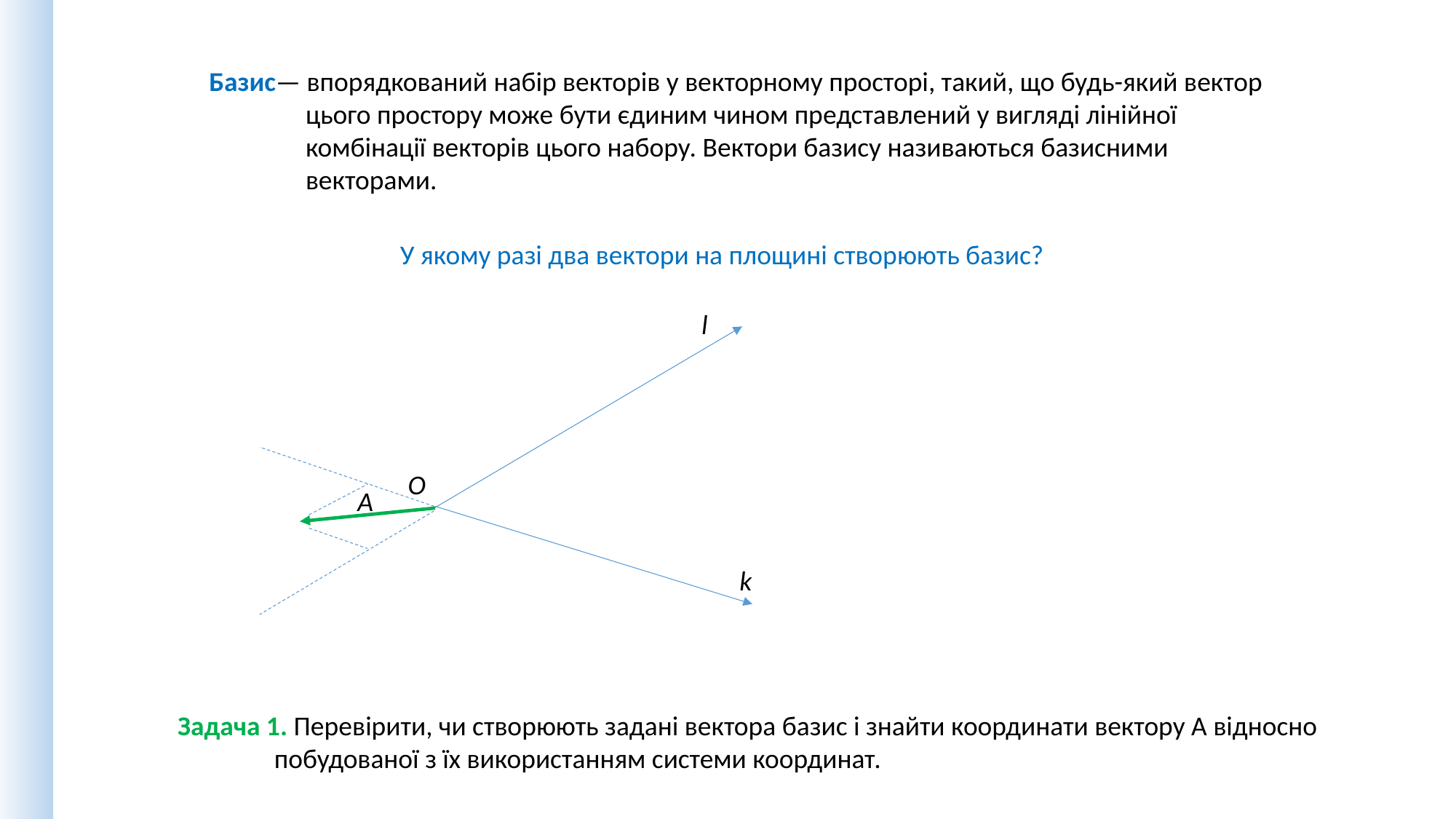

Базис— впорядкований набір векторів у векторному просторі, такий, що будь-який вектор цього простору може бути єдиним чином представлений у вигляді лінійної комбінації векторів цього набору. Вектори базису називаються базисними векторами.
У якому разі два вектори на площині створюють базис?
l
O
A
k
Задача 1. Перевірити, чи створюють задані вектора базис і знайти координати вектору А відносно побудованої з їх використанням системи координат.